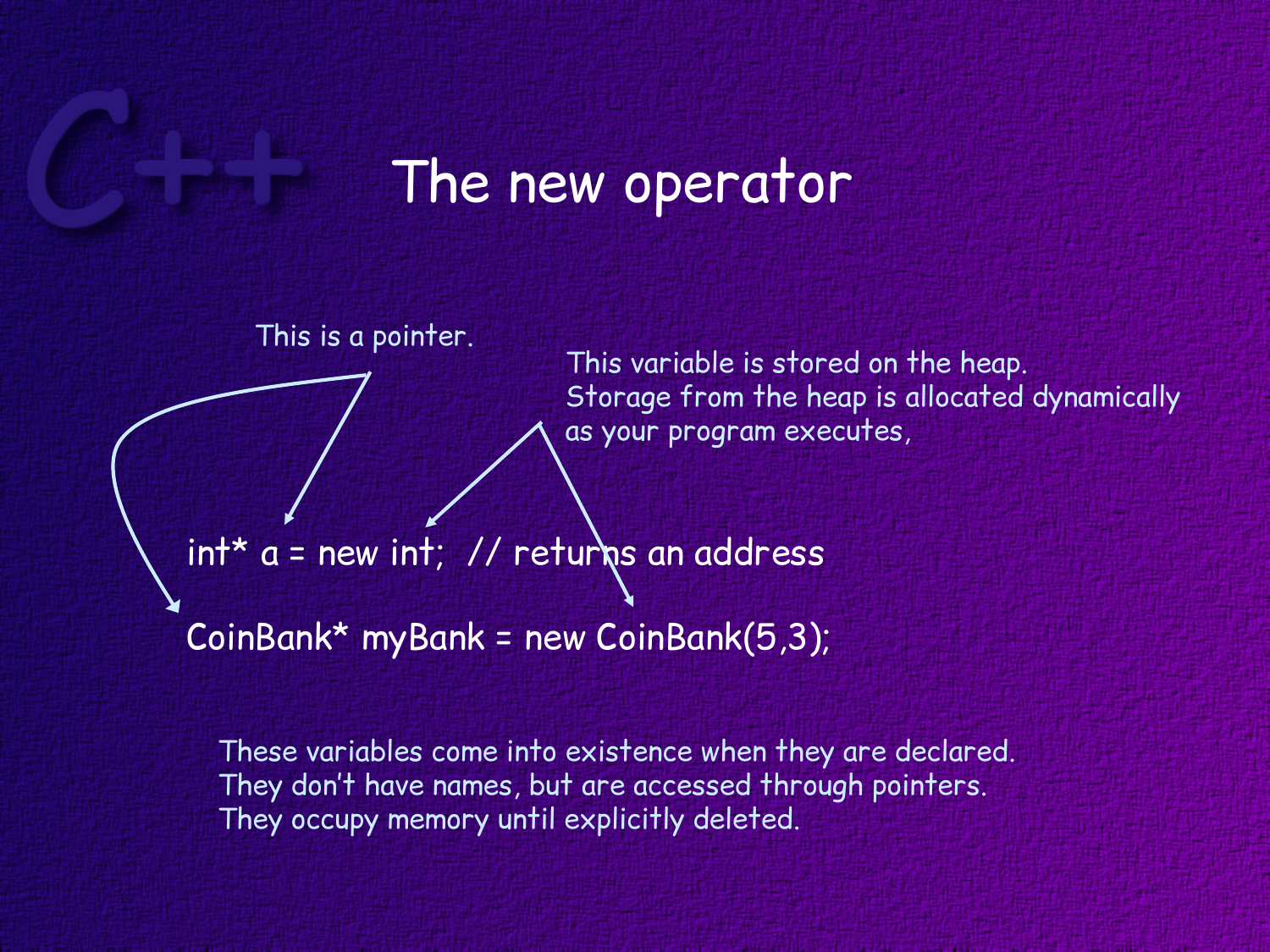

The new operator
This is a pointer.
This variable is stored on the heap.
Storage from the heap is allocated dynamically
as your program executes,

int* a = new int;  // returns an address

CoinBank* myBank = new CoinBank(5,3);
These variables come into existence when they are declared.
They don’t have names, but are accessed through pointers.
They occupy memory until explicitly deleted.